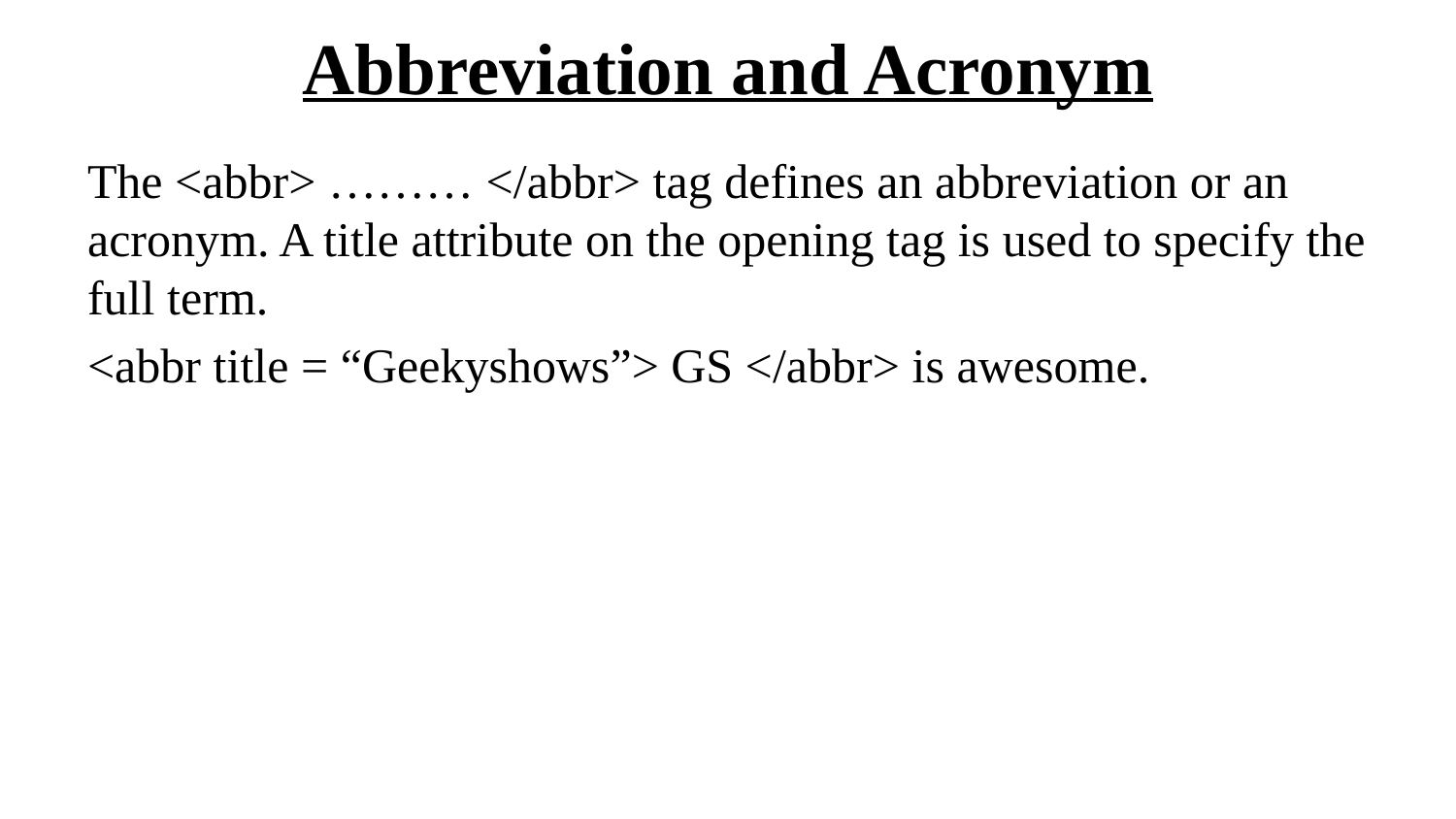

# Abbreviation and Acronym
The <abbr> ……… </abbr> tag defines an abbreviation or an acronym. A title attribute on the opening tag is used to specify the full term.
<abbr title = “Geekyshows”> GS </abbr> is awesome.